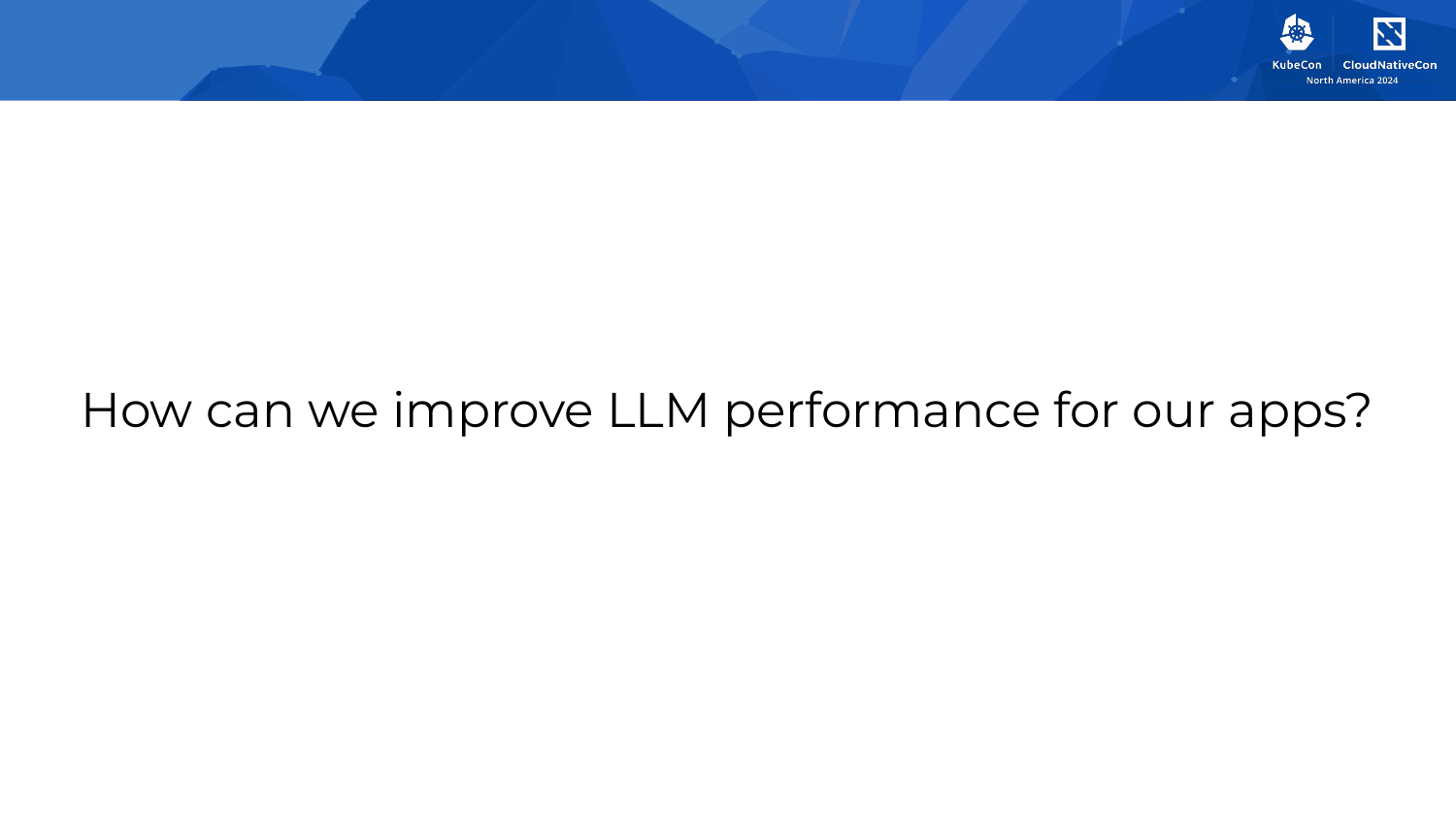

# How can we improve LLM performance for our apps?